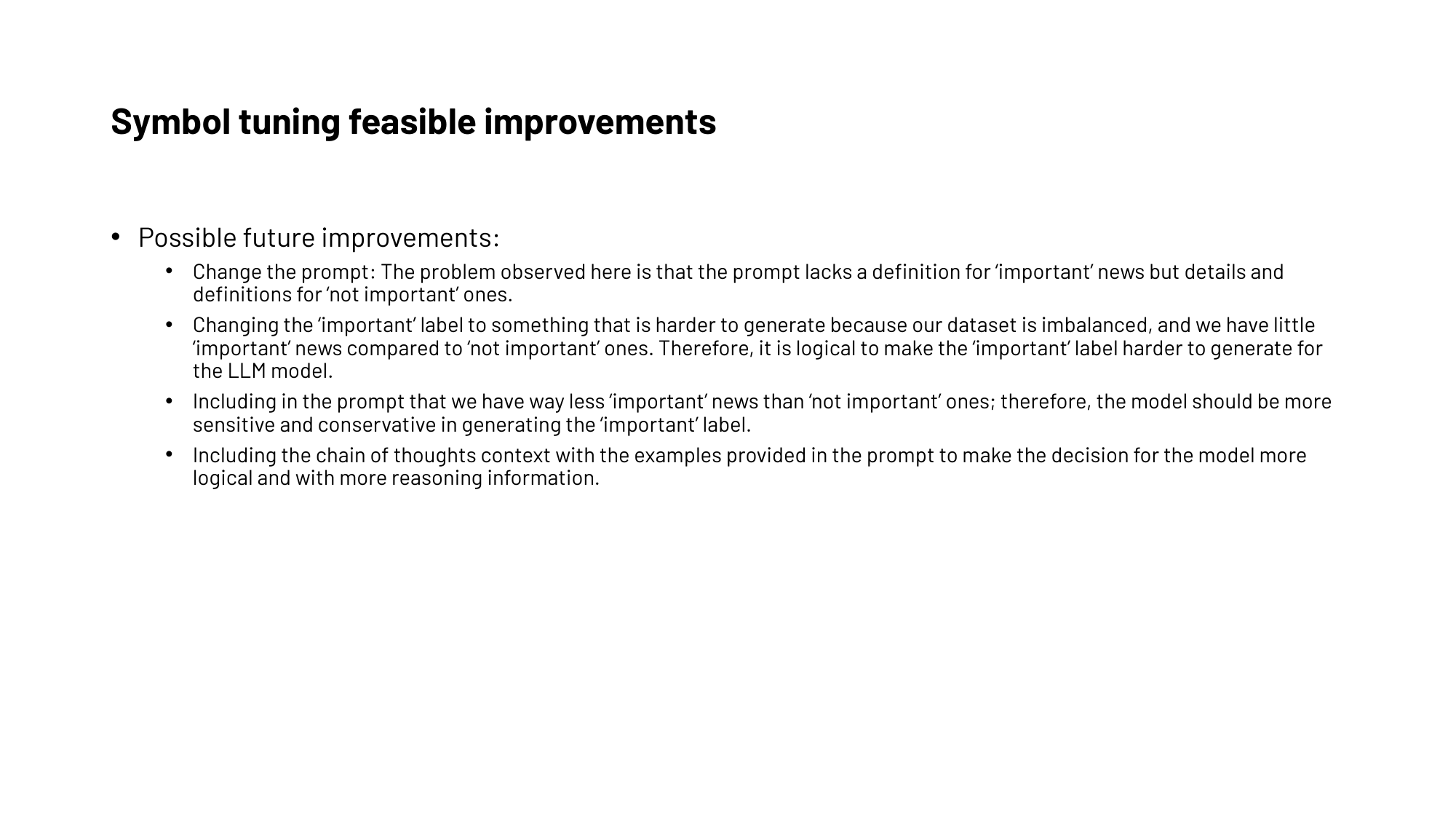

# Symbol tuning feasible improvements
Possible future improvements:
Change the prompt: The problem observed here is that the prompt lacks a definition for ‘important’ news but details and definitions for ‘not important’ ones.
Changing the ‘important’ label to something that is harder to generate because our dataset is imbalanced, and we have little ‘important’ news compared to ‘not important’ ones. Therefore, it is logical to make the ‘important’ label harder to generate for the LLM model.
Including in the prompt that we have way less ‘important’ news than ‘not important’ ones; therefore, the model should be more sensitive and conservative in generating the ‘important’ label.
Including the chain of thoughts context with the examples provided in the prompt to make the decision for the model more logical and with more reasoning information.